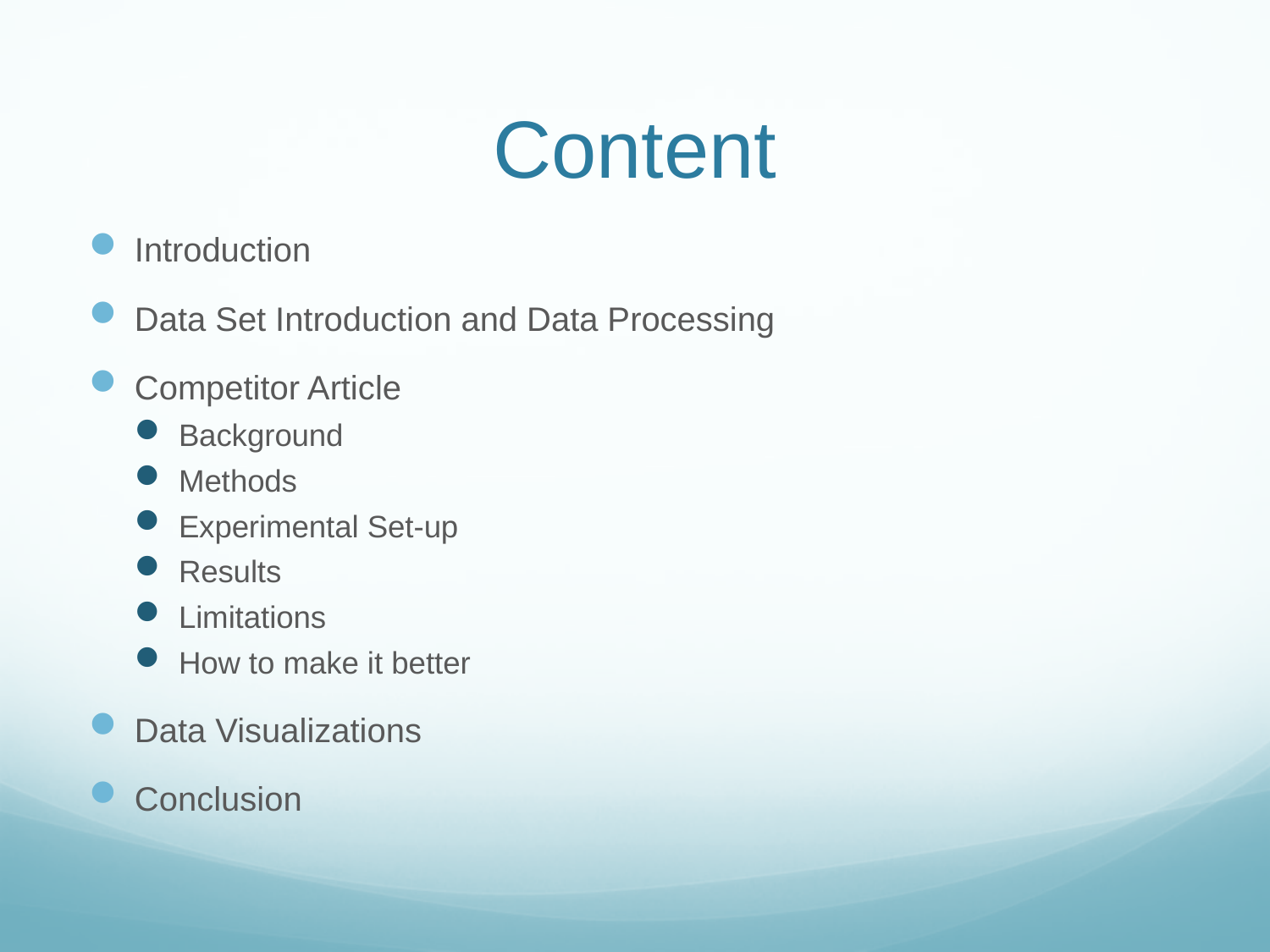

# Content
Introduction
Data Set Introduction and Data Processing
Competitor Article
Background
Methods
Experimental Set-up
Results
Limitations
How to make it better
Data Visualizations
Conclusion